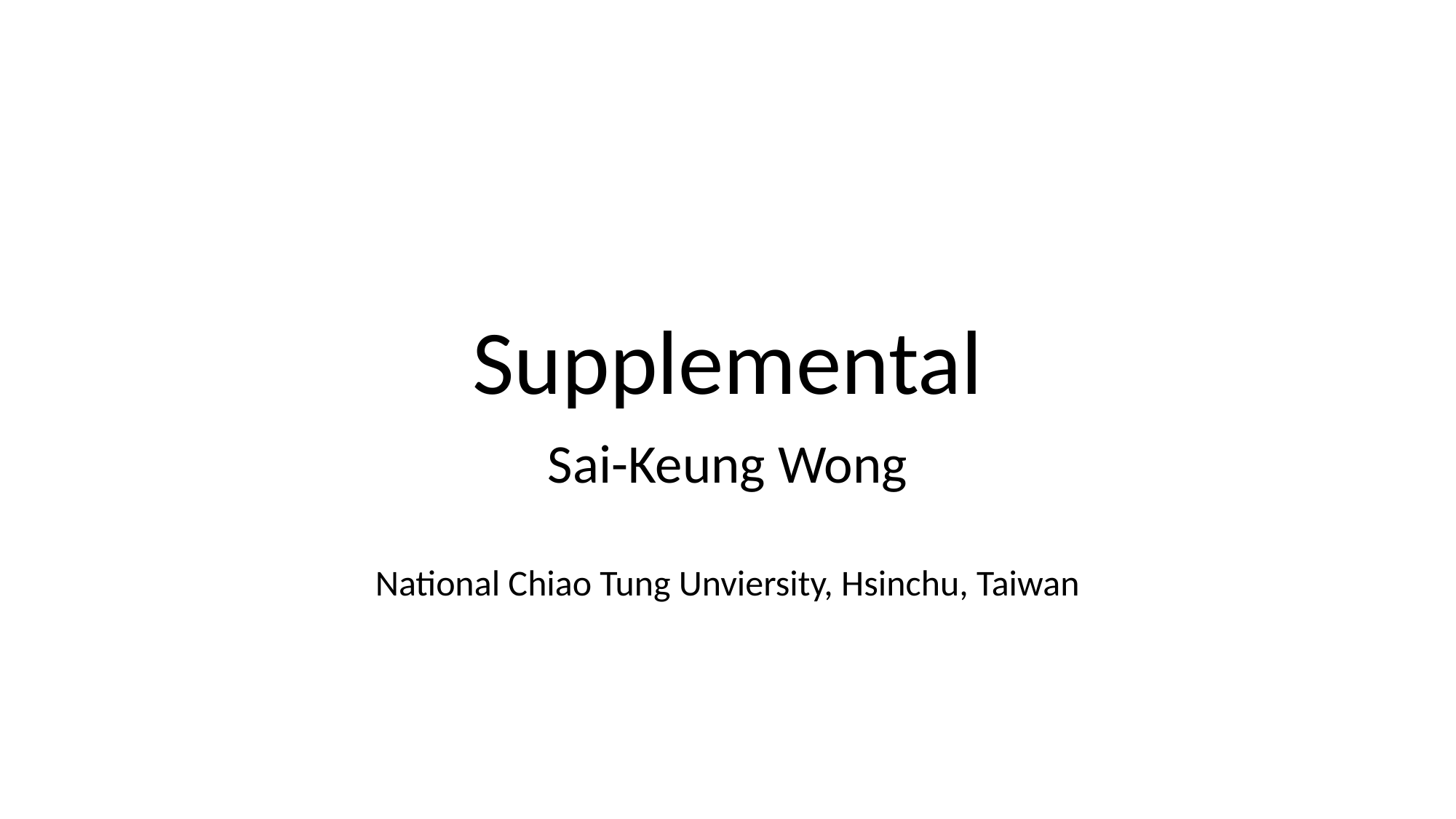

# Supplemental
Sai-Keung Wong

National Chiao Tung Unviersity, Hsinchu, Taiwan